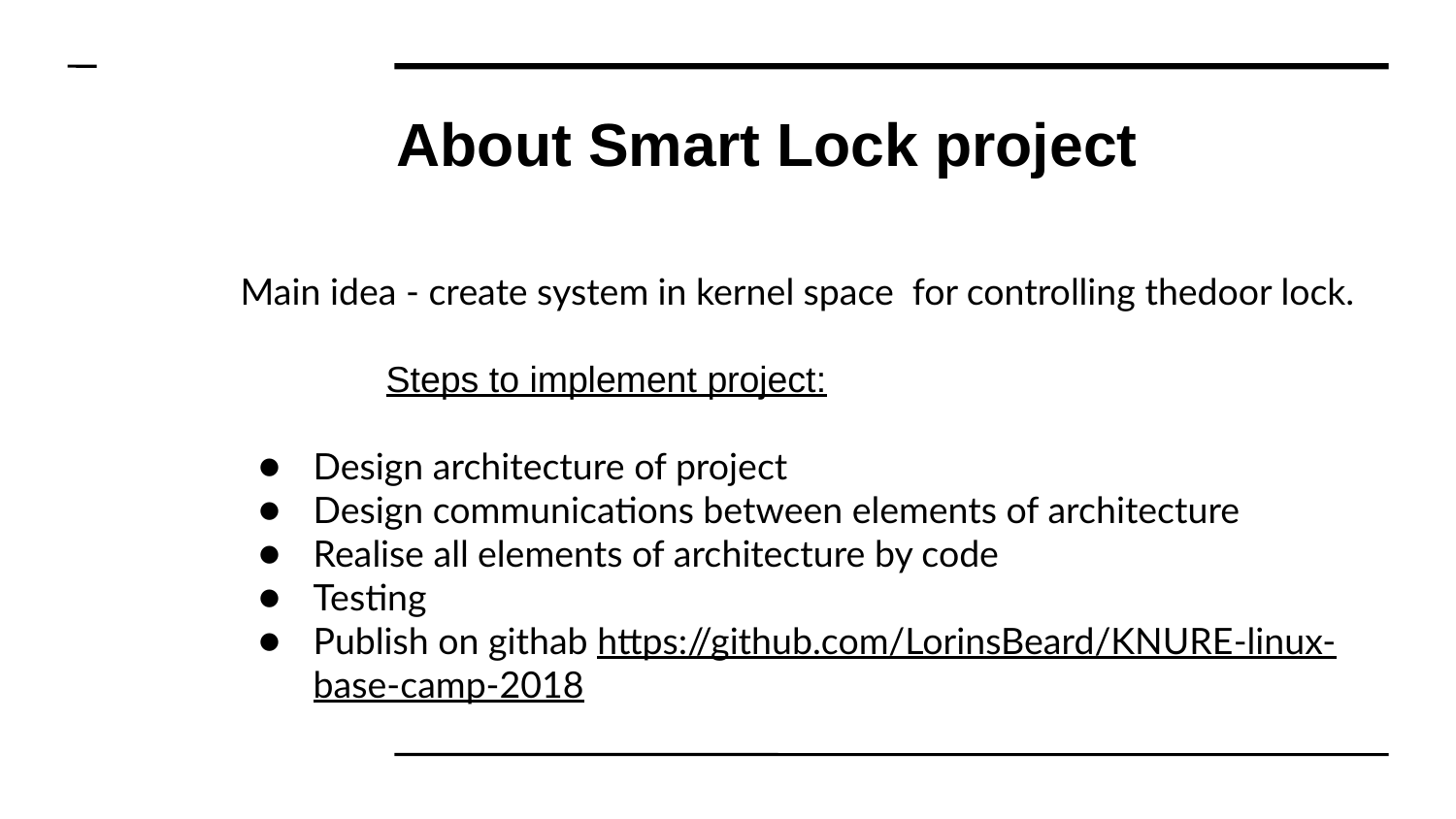

About Smart Lock project
Main idea - create system in kernel space  for controlling thedoor lock.

	Steps to implement project:

Design architecture of project
Design communications between elements of architecture
Realise all elements of architecture by code
Testing
Publish on githab https://github.com/LorinsBeard/KNURE-linux-base-camp-2018